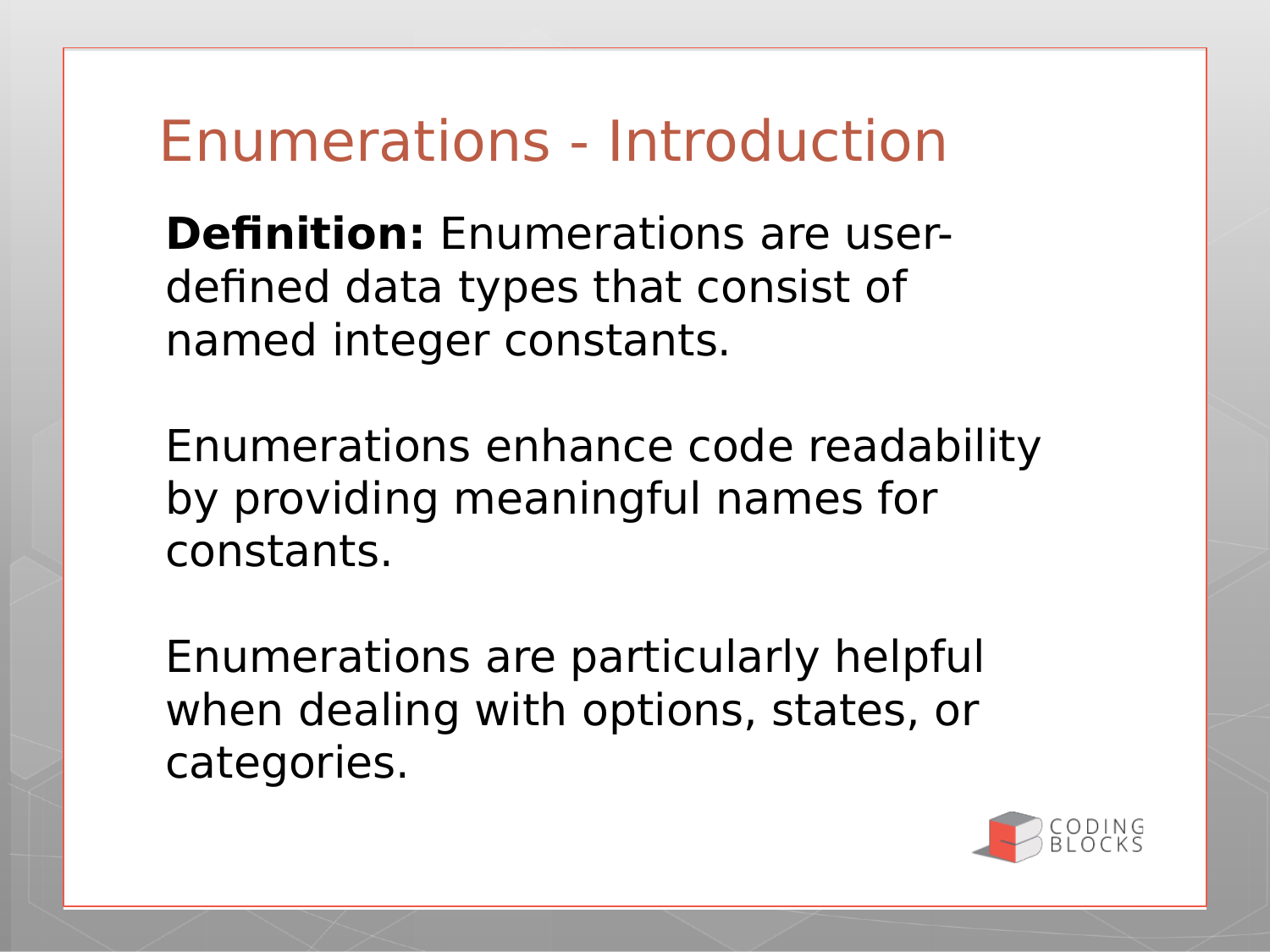

# Enumerations - Introduction
Definition: Enumerations are user-defined data types that consist of named integer constants.

Enumerations enhance code readability by providing meaningful names for constants.

Enumerations are particularly helpful when dealing with options, states, or categories.